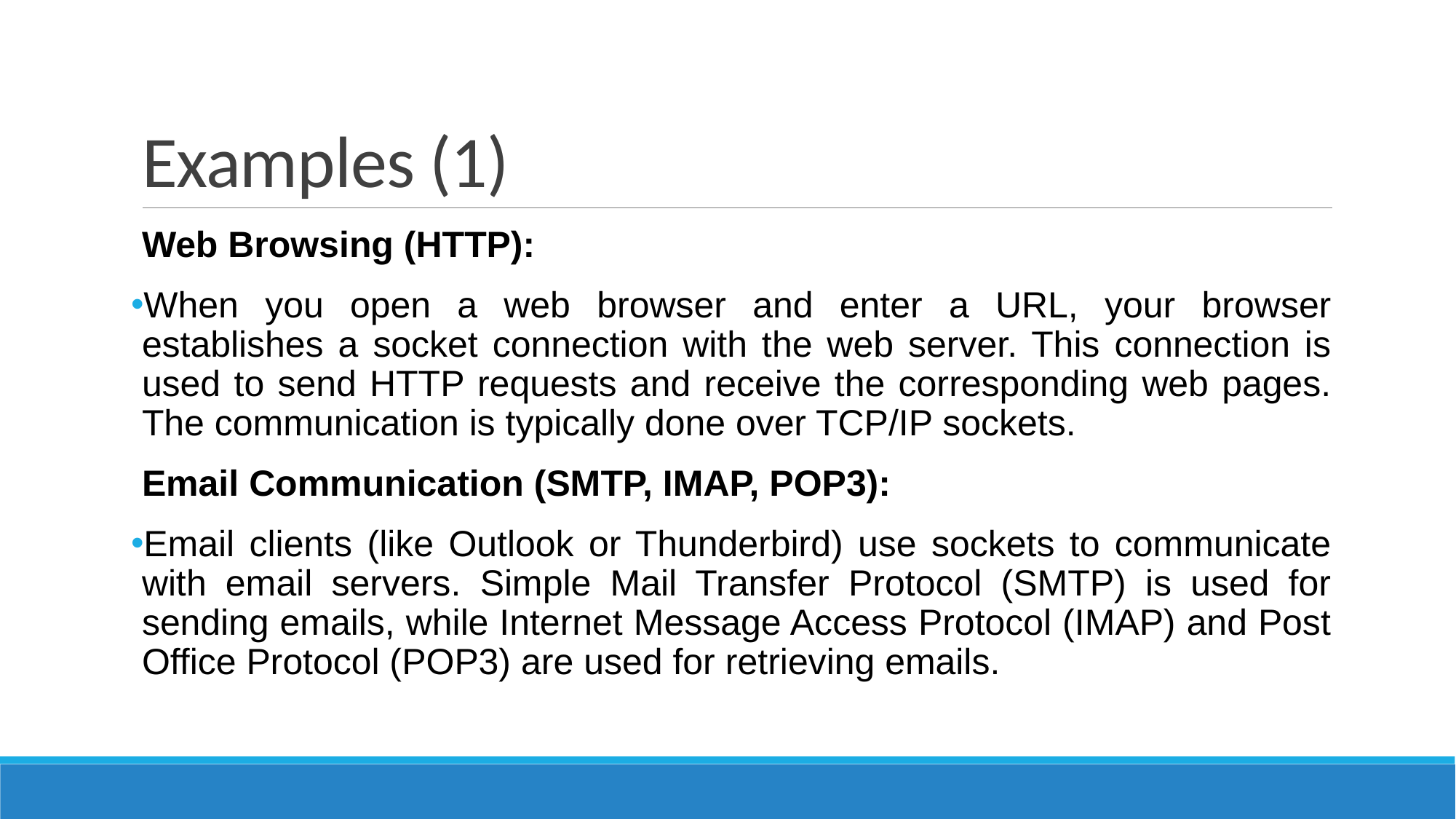

# Examples (1)
Web Browsing (HTTP):
When you open a web browser and enter a URL, your browser establishes a socket connection with the web server. This connection is used to send HTTP requests and receive the corresponding web pages. The communication is typically done over TCP/IP sockets.
Email Communication (SMTP, IMAP, POP3):
Email clients (like Outlook or Thunderbird) use sockets to communicate with email servers. Simple Mail Transfer Protocol (SMTP) is used for sending emails, while Internet Message Access Protocol (IMAP) and Post Office Protocol (POP3) are used for retrieving emails.